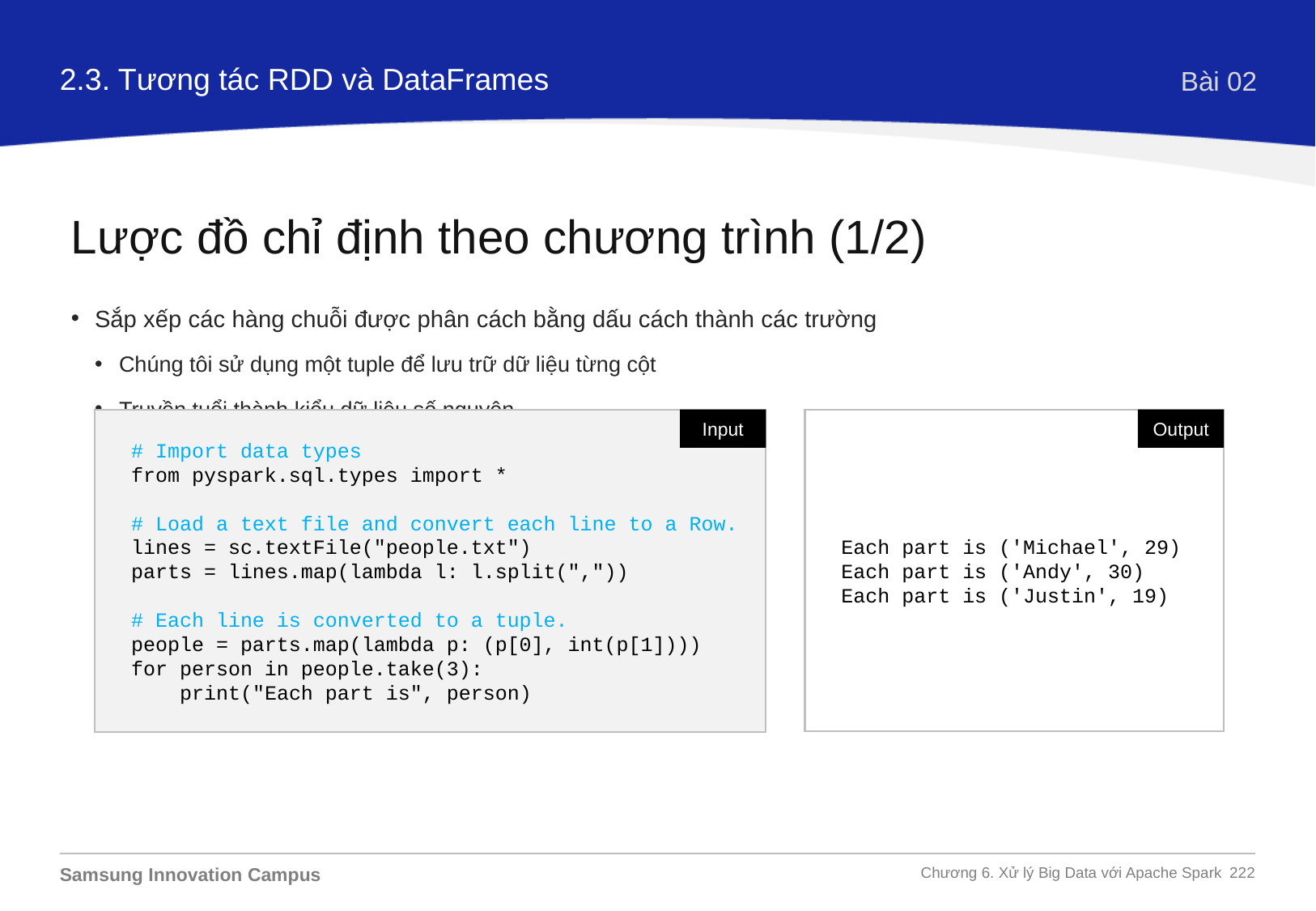

2.3. Tương tác RDD và DataFrames
Bài 02
Lược đồ chỉ định theo chương trình (1/2)
Sắp xếp các hàng chuỗi được phân cách bằng dấu cách thành các trường
Chúng tôi sử dụng một tuple để lưu trữ dữ liệu từng cột
Truyền tuổi thành kiểu dữ liệu số nguyên
Input
Each part is ('Michael', 29)
Each part is ('Andy', 30)
Each part is ('Justin', 19)
Output
# Import data types
from pyspark.sql.types import *

# Load a text file and convert each line to a Row.
lines = sc.textFile("people.txt")
parts = lines.map(lambda l: l.split(","))

# Each line is converted to a tuple.
people = parts.map(lambda p: (p[0], int(p[1])))
for person in people.take(3):
    print("Each part is", person)